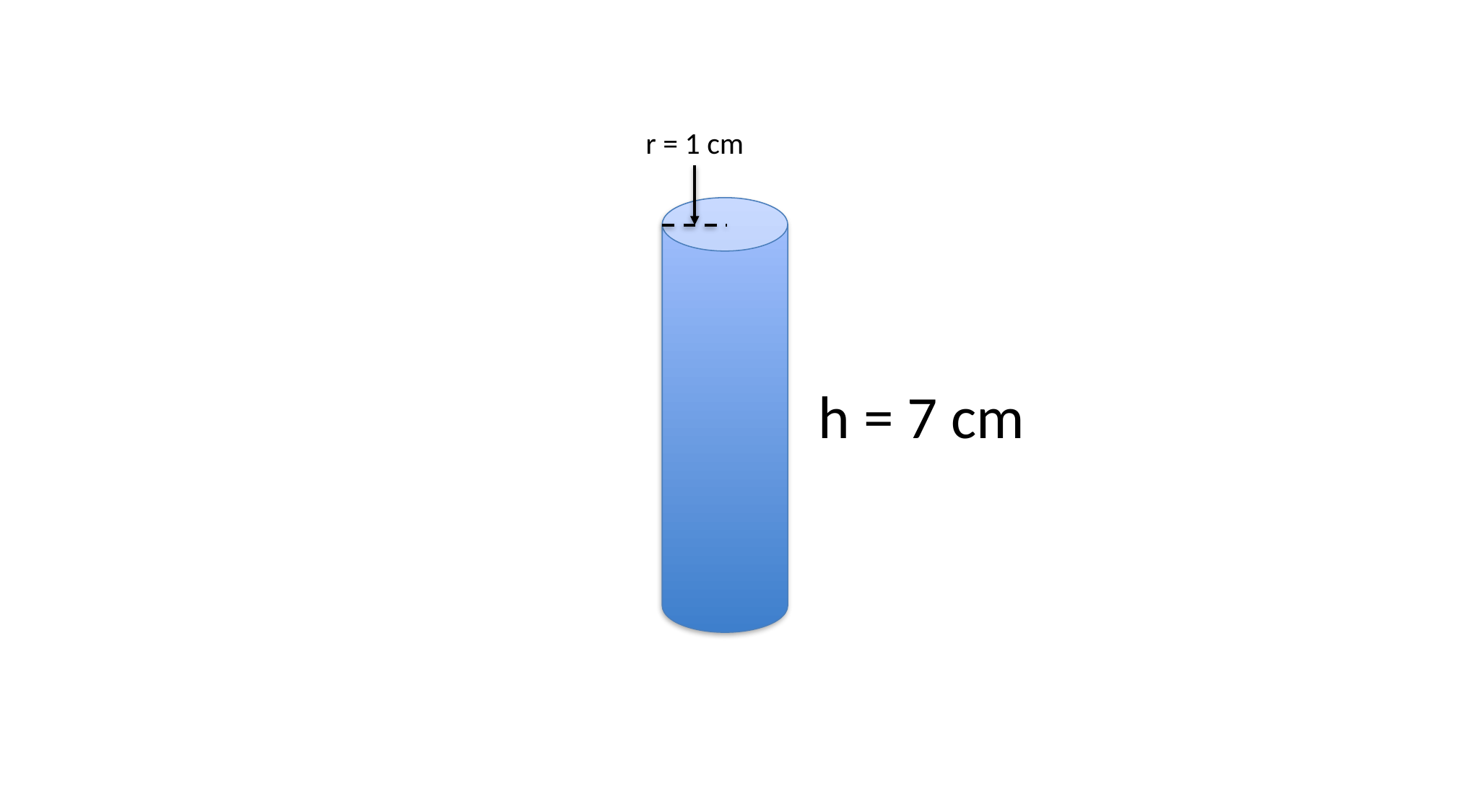

r = 1 cm

h = 7 cm